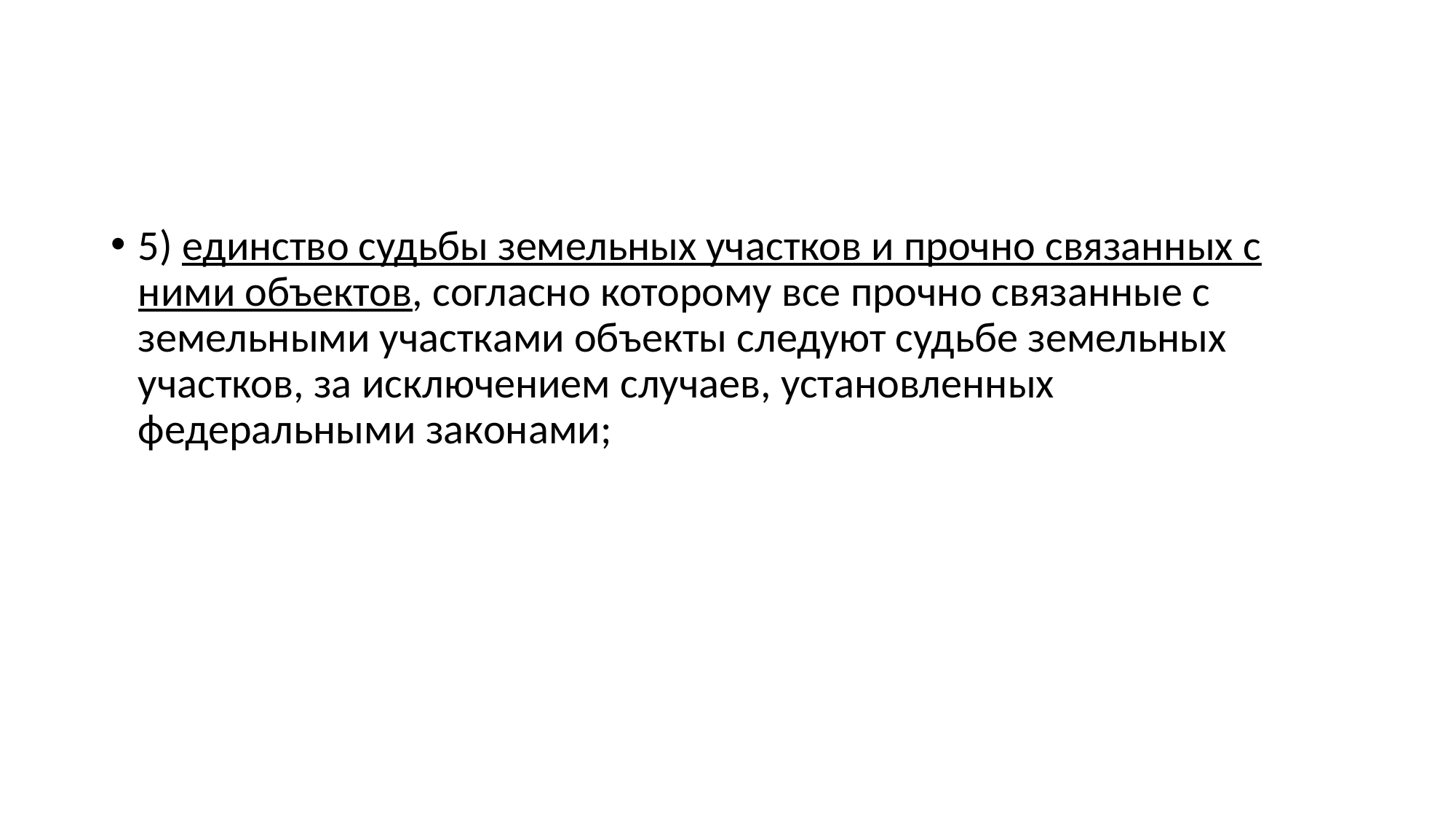

#
5) единство судьбы земельных участков и прочно связанных с ними объектов, согласно которому все прочно связанные с земельными участками объекты следуют судьбе земельных участков, за исключением случаев, установленных федеральными законами;